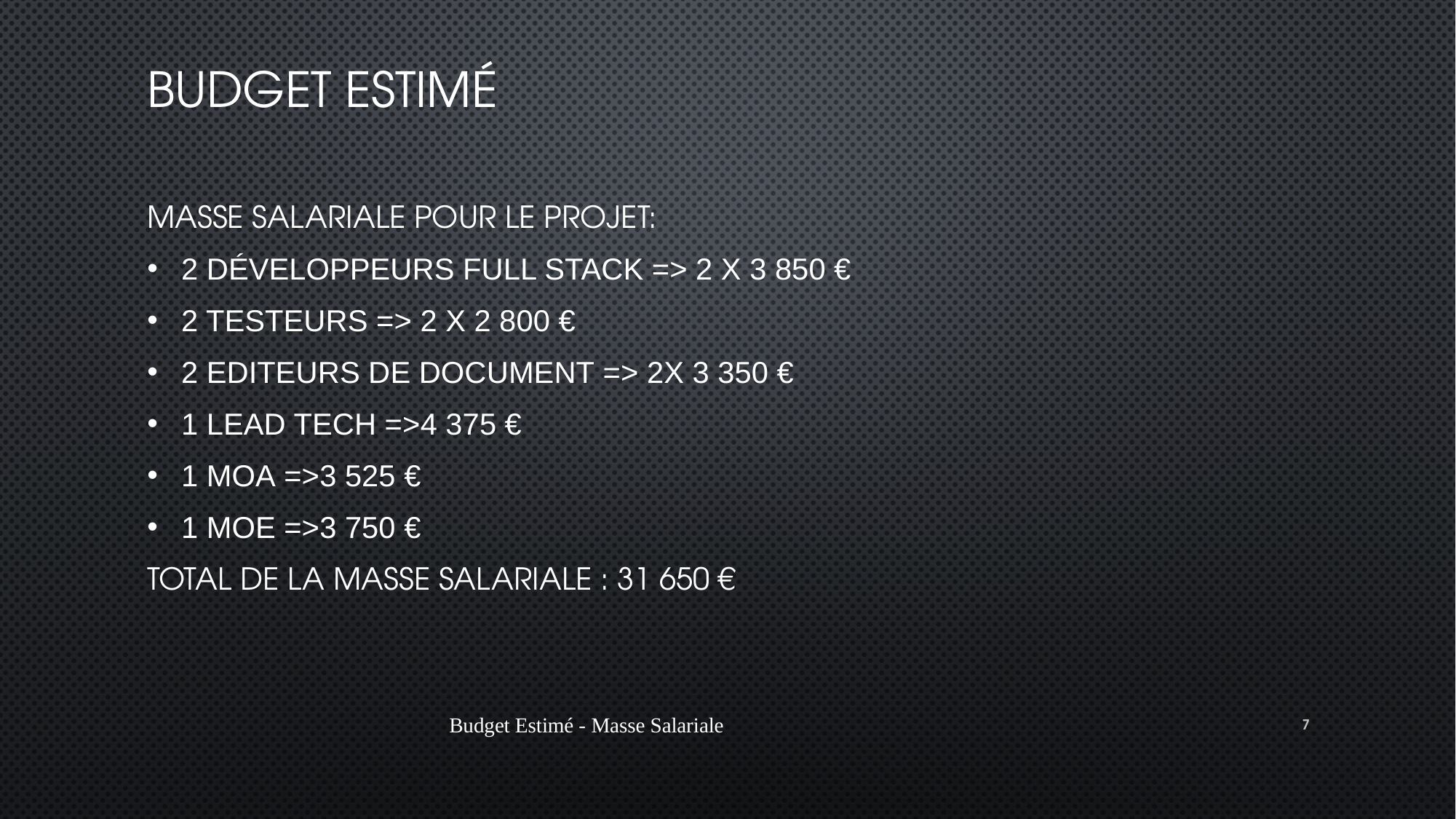

# Budget Estimé
Masse Salariale pour le projet:
2 Développeurs Full Stack => 2 x 3 850 €
2 Testeurs => 2 x 2 800 €
2 Editeurs de Document => 2x 3 350 €
1 Lead Tech =>4 375 €
1 MOA =>3 525 €
1 MOE =>3 750 €
Total de la masse salariale : 31 650 €

Budget Estimé - Masse Salariale
7